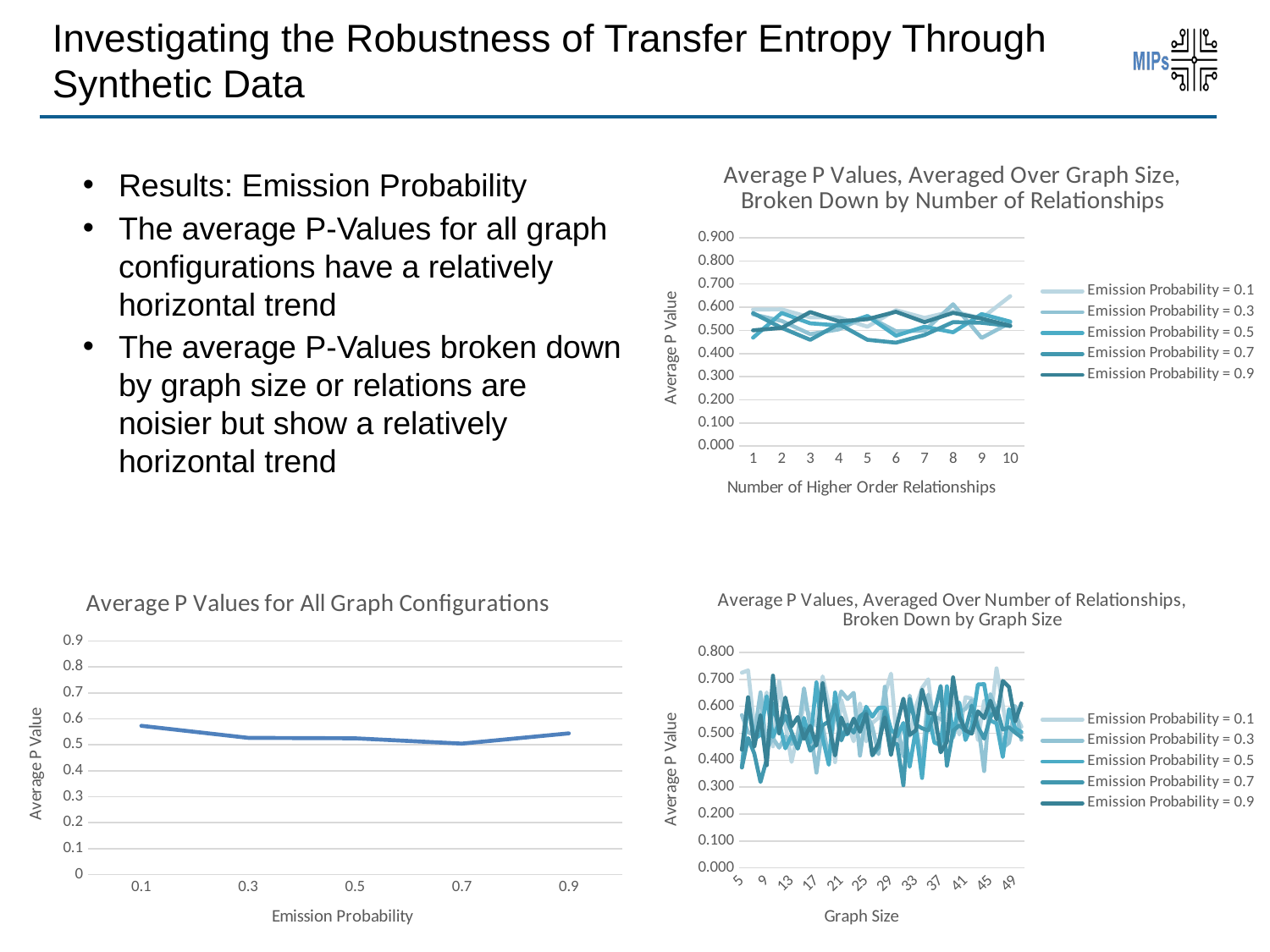

# Investigating the Robustness of Transfer Entropy Through Synthetic Data

### Chart: Average P Values, Averaged Over Graph Size, Broken Down by Number of Relationships

| Category |  |  |  |  |  |
|---|---|---|---|---|---|
Results: Emission Probability
The average P-Values for all graph configurations have a relatively horizontal trend
The average P-Values broken down by graph size or relations are noisier but show a relatively horizontal trend

### Chart: Average P Values for All Graph Configurations

| Category |  |
|---|---|
| 0.1 | 0.5733495365200418 |
| 0.3 | 0.5270032379098053 |
| 0.5 | 0.5251653853278867 |
| 0.7 | 0.5047130391803418 |
| 0.9 | 0.544169582660209 |

### Chart: Average P Values, Averaged Over Number of Relationships, Broken Down by Graph Size

| Category |  |  |  |  |  |
|---|---|---|---|---|---|
| 5 | 0.7247168005501982 | 0.5674578503936087 | 0.374034235591425 | 0.37256363544665827 | 0.4385175318647426 |
| 6 | 0.7331235889151811 | 0.5040326120178479 | 0.6207639994110785 | 0.4824671340340448 | 0.6336509291699854 |
| 7 | 0.5196192523697207 | 0.4922386902344817 | 0.47867011661605485 | 0.4246611367887758 | 0.4499102699886719 |
| 8 | 0.5622274822942391 | 0.6516761127156322 | 0.4940464523000815 | 0.3189363755879913 | 0.5674803677518587 |
| 9 | 0.6515782910556085 | 0.44292672339181277 | 0.6373280387219478 | 0.4033535695409613 | 0.3810118930950884 |
| 10 | 0.4512655919999634 | 0.4815578387108642 | 0.4863465625260517 | 0.6132651948354264 | 0.7137539649726028 |
| 11 | 0.6937212489537754 | 0.44645851414749077 | 0.5398666850868343 | 0.5119539617487242 | 0.4994979385444117 |
| 12 | 0.5361885203489705 | 0.48825785247353226 | 0.44384949279730207 | 0.565380420343624 | 0.6327019595628517 |
| 13 | 0.39336404840477135 | 0.45968114897480383 | 0.49316185258841083 | 0.5041544429205362 | 0.5257257801076017 |
| 14 | 0.4996339681422032 | 0.4922996319580508 | 0.44337421348374473 | 0.44325927847282987 | 0.560116411083216 |
| 15 | 0.6074509620554729 | 0.666964672808171 | 0.556814662699337 | 0.5174361743400737 | 0.47918005524457 |
| 16 | 0.5643963615524937 | 0.5208378290945551 | 0.4658211518053319 | 0.43530027068723076 | 0.5275169868743312 |
| 17 | 0.5270340244172085 | 0.353664542569205 | 0.6886602501300249 | 0.4613180311990061 | 0.454186189067726 |
| 18 | 0.7108601562497406 | 0.5277756155936131 | 0.4826491745177809 | 0.5294079790984414 | 0.6855481720538045 |
| 19 | 0.60287914684829 | 0.4070379269530183 | 0.38282972359816275 | 0.5437966612964513 | 0.5318025494887306 |
| 20 | 0.39256398444560936 | 0.5825597338385287 | 0.6510859809940757 | 0.6065296278201305 | 0.4175947054599119 |
| 21 | 0.6235352669092513 | 0.6548965295142508 | 0.49397188899986605 | 0.4734901465220802 | 0.5586697981629161 |
| 22 | 0.5377366657922618 | 0.6269590495112694 | 0.497027675167008 | 0.5321986102636969 | 0.4984498725015353 |
| 23 | 0.47000622210731147 | 0.6500646413454458 | 0.5486737480026115 | 0.5023461262047075 | 0.5543003500847304 |
| 24 | 0.6105679445037688 | 0.4170439731233402 | 0.5205374554895854 | 0.5628469213434729 | 0.505465317312227 |
| 25 | 0.46975254228179164 | 0.5762706060055334 | 0.5983522386015163 | 0.5800785866112503 | 0.5718714247928567 |
| 26 | 0.5384460620745639 | 0.5231052757815421 | 0.5612779412155819 | 0.4179753474187353 | 0.41951259611803005 |
| 27 | 0.5571461512688811 | 0.4224741849115389 | 0.5940647966852663 | 0.44861937464877705 | 0.4636357630405027 |
| 28 | 0.6427711378413535 | 0.6725748581808156 | 0.59521508849287 | 0.5821177734204154 | 0.5588926071919547 |
| 29 | 0.7211038490376075 | 0.4393370316391243 | 0.5145670581299051 | 0.46642507872602323 | 0.4194102266574862 |
| 30 | 0.4564790956377417 | 0.5300816316303496 | 0.4887551016889352 | 0.4590826165773419 | 0.5341683556805004 |
| 31 | 0.5378918481216545 | 0.4141181758465808 | 0.5379656423076581 | 0.30698653319193714 | 0.628484744753998 |
| 32 | 0.4894710231994175 | 0.639939073497055 | 0.3753676960036841 | 0.6282496649221708 | 0.49388530992577157 |
| 33 | 0.5981717620216449 | 0.528376626659914 | 0.5154586543265286 | 0.5313838903111523 | 0.5107494876022093 |
| 34 | 0.6678289792971928 | 0.387138242021292 | 0.3339009649812966 | 0.5184613731335597 | 0.6620523594975625 |
| 35 | 0.7001953499664213 | 0.6433479514843328 | 0.5709212377784555 | 0.510364663594282 | 0.5753456934578706 |
| 36 | 0.503810491719867 | 0.5586836878592523 | 0.4652558186278421 | 0.5758900062134659 | 0.5731590749766385 |
| 37 | 0.5729366811208085 | 0.5536417530648394 | 0.4560181139509735 | 0.6754267216944889 | 0.4290814289328881 |
| 38 | 0.5505520390204539 | 0.5300053201880676 | 0.6742950940915848 | 0.3796190617082972 | 0.46836920565096374 |
| 39 | 0.6483940625264786 | 0.4836989008314295 | 0.4901224456641109 | 0.5093334453934879 | 0.7074317144436696 |
| 40 | 0.4948988320096709 | 0.5787461969638703 | 0.613922545883515 | 0.5293858422563997 | 0.5617479021182252 |
| 41 | 0.633934244229512 | 0.5903594449506386 | 0.4749607437104972 | 0.5106296904918863 | 0.5106825533364467 |
| 42 | 0.6287416316799891 | 0.6220229748536945 | 0.526266071687476 | 0.6026442594692448 | 0.4982036499234934 |
| 43 | 0.47474840456662426 | 0.5392256274301336 | 0.6810763675522109 | 0.5239483191427319 | 0.5813297387427012 |
| 44 | 0.6206180393621225 | 0.3594707010818693 | 0.6821762904888382 | 0.48010302704735136 | 0.5558917457251924 |
| 45 | 0.5467570171174974 | 0.6451268209362468 | 0.5471694479024248 | 0.5598698429740095 | 0.6209157204526368 |
| 46 | 0.74079282382939 | 0.5830243140687313 | 0.5364654001755771 | 0.5919900548423529 | 0.5515261321279379 |
| 47 | 0.604117807807784 | 0.4458007599890884 | 0.4119227487569853 | 0.5135199201368552 | 0.6940678246499118 |
| 48 | 0.4661933811154363 | 0.4644671000042961 | 0.5897138598212004 | 0.5224260464483718 | 0.6716651451893677 |
| 49 | 0.5714962038173191 | 0.6011648127457829 | 0.518395840141413 | 0.5022661027789317 | 0.5439129814497288 |
| 50 | 0.5243596913346624 | 0.4755553818555011 | 0.5044871558896988 | 0.4853368606473487 | 0.6107263735395574 |